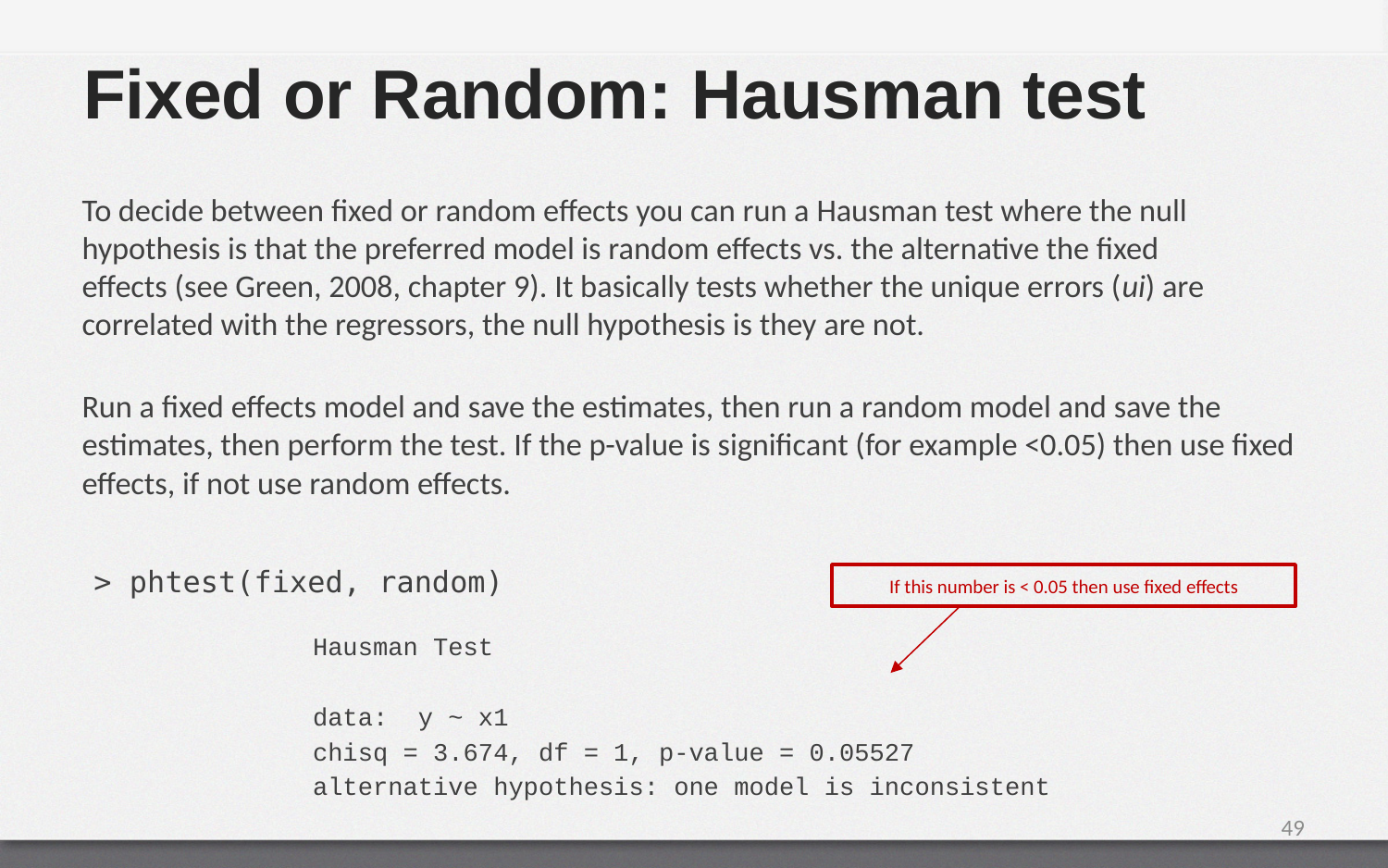

# Fixed or Random: Hausman test
To decide between fixed or random effects you can run a Hausman test where the null
hypothesis is that the preferred model is random effects vs. the alternative the fixed
effects (see Green, 2008, chapter 9). It basically tests whether the unique errors (ui) are correlated with the regressors, the null hypothesis is they are not.
Run a fixed effects model and save the estimates, then run a random model and save the estimates, then perform the test. If the p-value is significant (for example <0.05) then use fixed effects, if not use random effects.

 > phtest(fixed, random)

Hausman Test

data:  y ~ x1
chisq = 3.674, df = 1, p-value = 0.05527
alternative hypothesis: one model is inconsistent
If this number is < 0.05 then use fixed effects
49